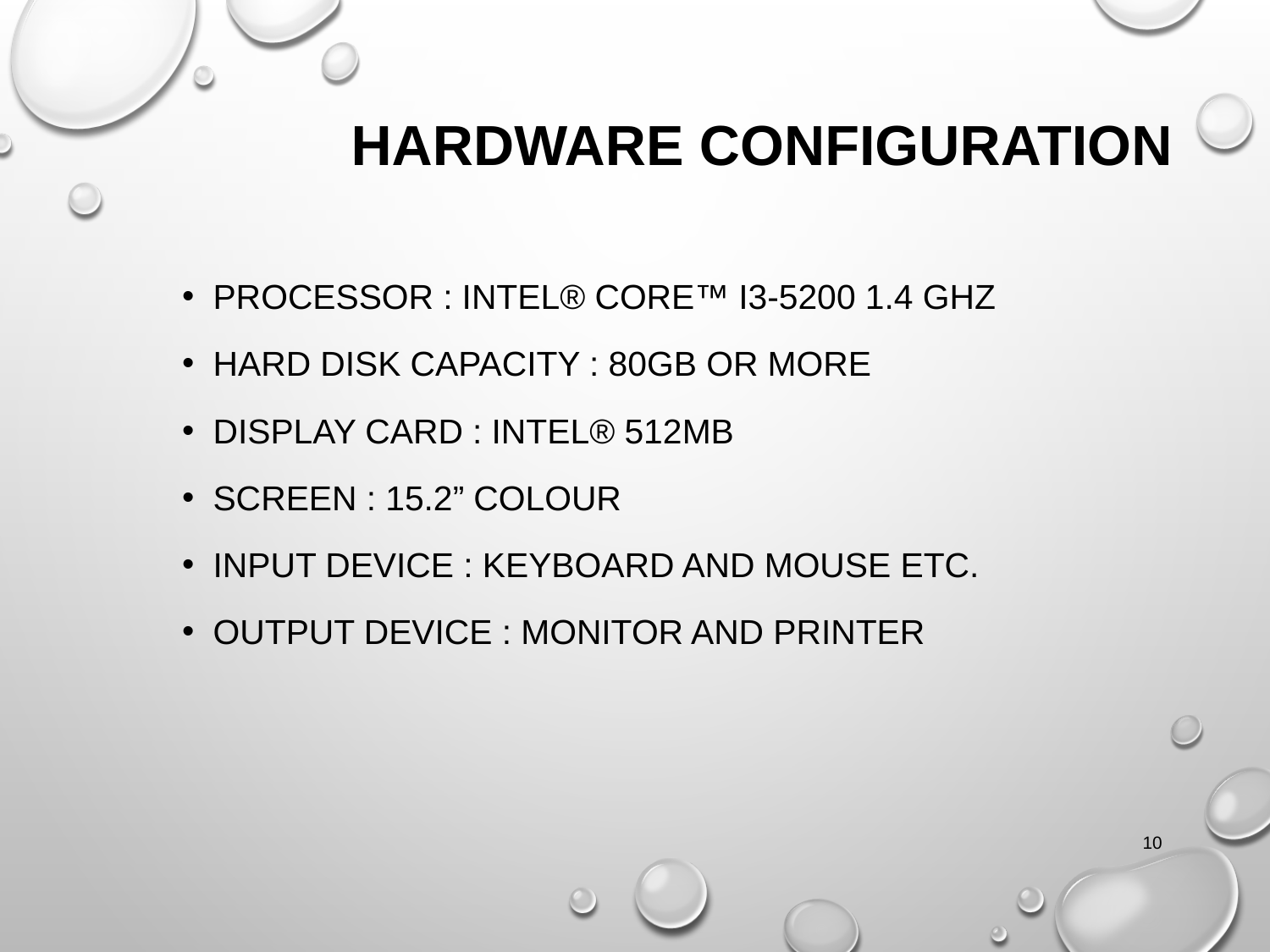

# HARDWARE CONFIGURATION
Processor : Intel® Core™ i3-5200 1.4 GHz
Hard disk capacity : 80GB or more
Display card : Intel® 512MB
Screen : 15.2” colour
Input Device : Keyboard and mouse etc.
Output Device : Monitor and printer

10